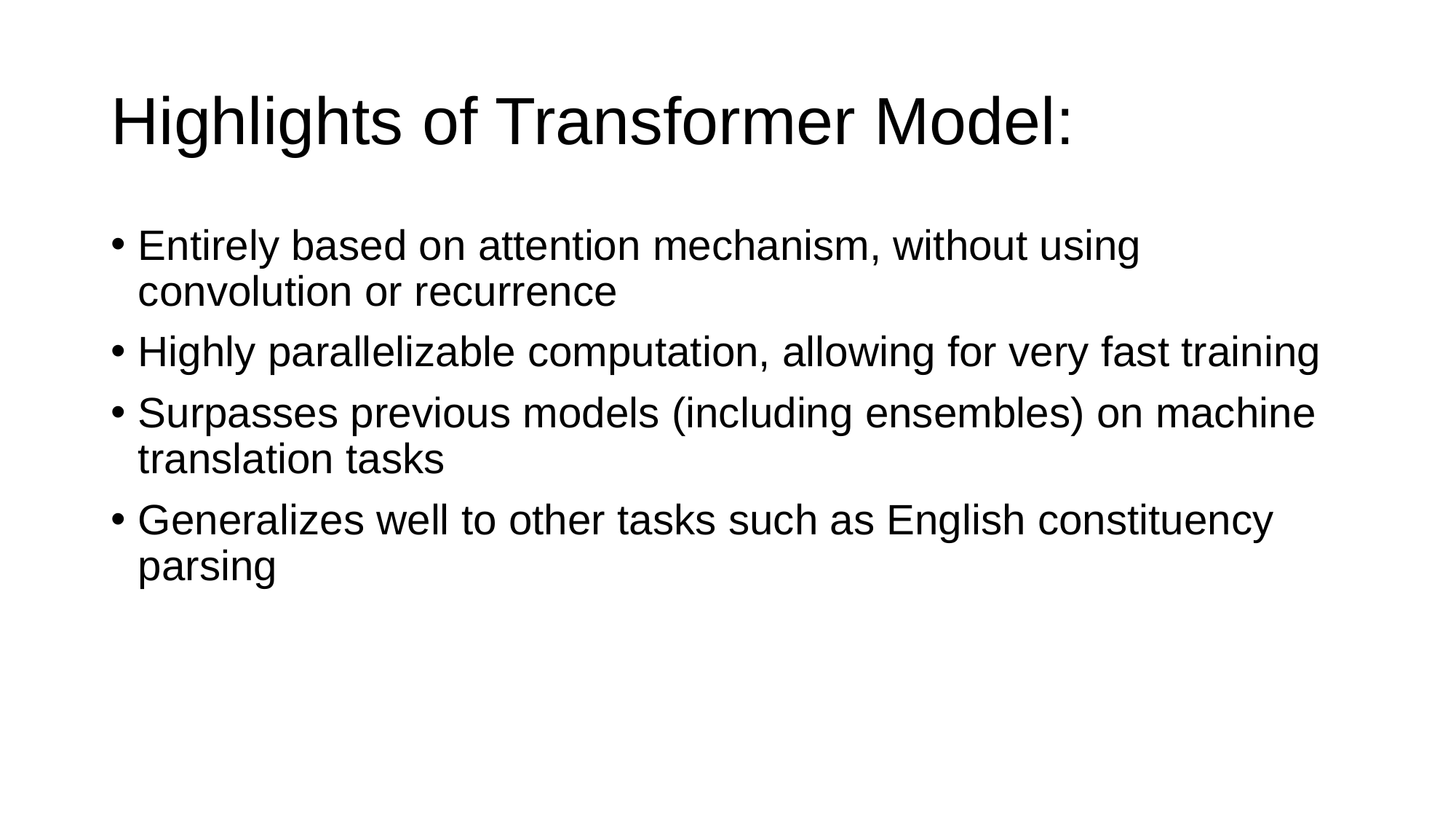

# Highlights of Transformer Model:
Entirely based on attention mechanism, without using convolution or recurrence
Highly parallelizable computation, allowing for very fast training
Surpasses previous models (including ensembles) on machine translation tasks
Generalizes well to other tasks such as English constituency parsing